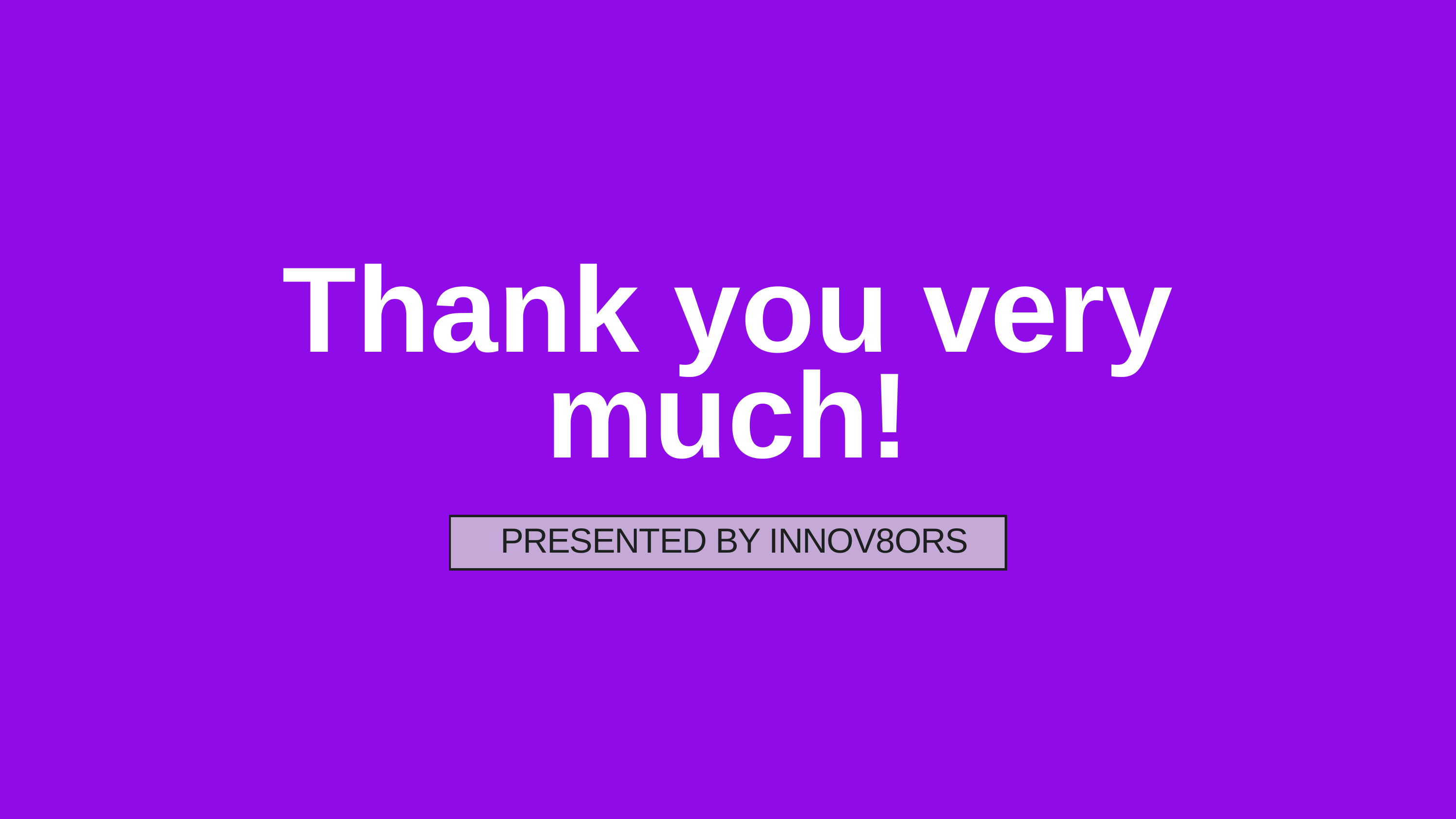

Thank you very much!

PRESENTED BY INNOV8ORS